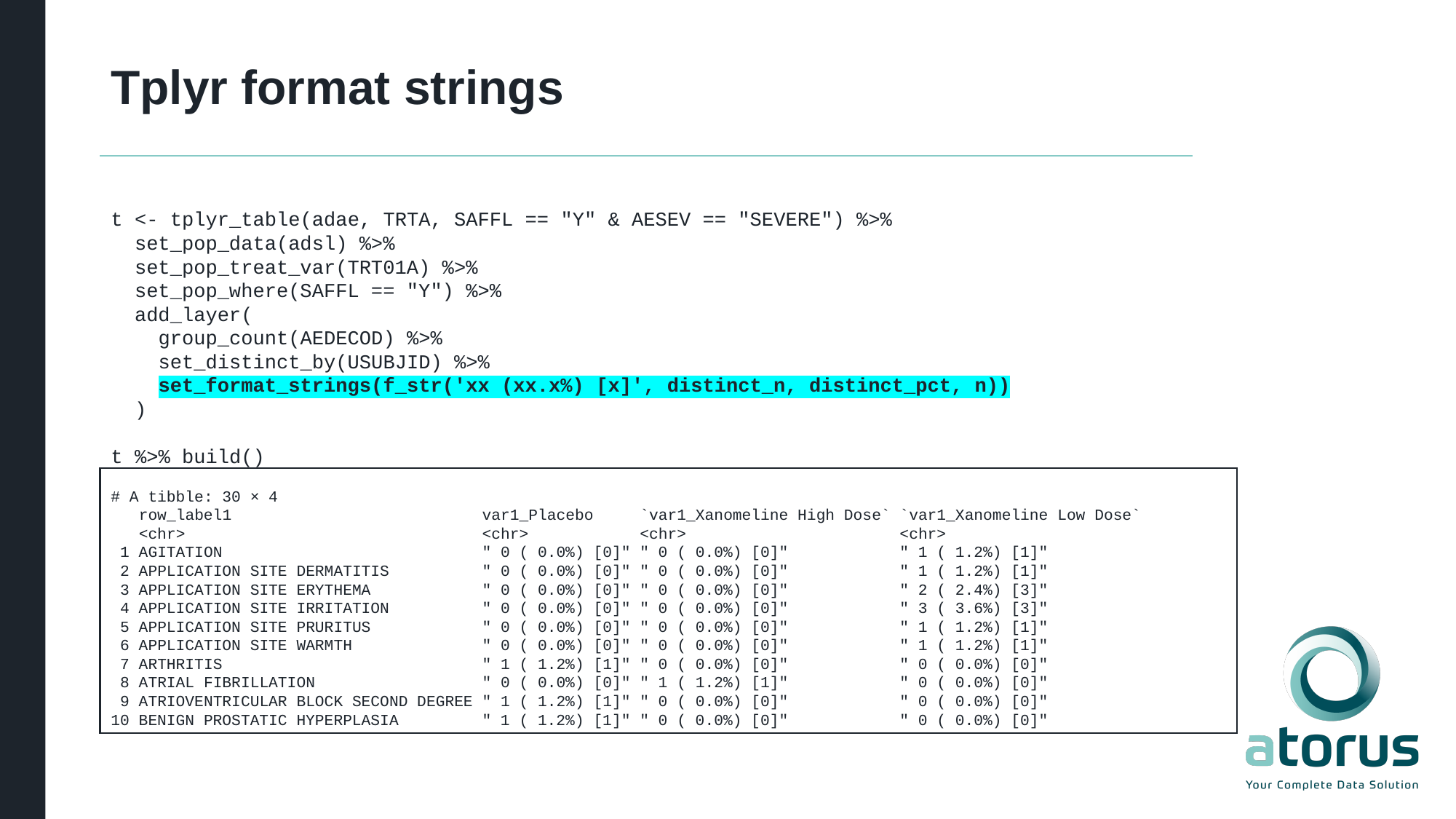

# Tplyr format strings
t <- tplyr_table(adae, TRTA, SAFFL == "Y" & AESEV == "SEVERE") %>%
  set_pop_data(adsl) %>%
  set_pop_treat_var(TRT01A) %>%
  set_pop_where(SAFFL == "Y") %>%
  add_layer(
    group_count(AEDECOD) %>%
    set_distinct_by(USUBJID) %>%
    set_format_strings(f_str('xx (xx.x%) [x]', distinct_n, distinct_pct, n))
  )

t %>% build()

# A tibble: 30 × 4
   row_label1                           var1_Placebo     `var1_Xanomeline High Dose` `var1_Xanomeline Low Dose`
   <chr>                                <chr>            <chr>                       <chr>
 1 AGITATION                            " 0 ( 0.0%) [0]" " 0 ( 0.0%) [0]"            " 1 ( 1.2%) [1]"
 2 APPLICATION SITE DERMATITIS          " 0 ( 0.0%) [0]" " 0 ( 0.0%) [0]"            " 1 ( 1.2%) [1]"
 3 APPLICATION SITE ERYTHEMA            " 0 ( 0.0%) [0]" " 0 ( 0.0%) [0]"            " 2 ( 2.4%) [3]"
 4 APPLICATION SITE IRRITATION          " 0 ( 0.0%) [0]" " 0 ( 0.0%) [0]"            " 3 ( 3.6%) [3]"
 5 APPLICATION SITE PRURITUS            " 0 ( 0.0%) [0]" " 0 ( 0.0%) [0]"            " 1 ( 1.2%) [1]"
 6 APPLICATION SITE WARMTH              " 0 ( 0.0%) [0]" " 0 ( 0.0%) [0]"            " 1 ( 1.2%) [1]"
 7 ARTHRITIS                            " 1 ( 1.2%) [1]" " 0 ( 0.0%) [0]"            " 0 ( 0.0%) [0]"
 8 ATRIAL FIBRILLATION                  " 0 ( 0.0%) [0]" " 1 ( 1.2%) [1]"            " 0 ( 0.0%) [0]"
 9 ATRIOVENTRICULAR BLOCK SECOND DEGREE " 1 ( 1.2%) [1]" " 0 ( 0.0%) [0]"            " 0 ( 0.0%) [0]"
10 BENIGN PROSTATIC HYPERPLASIA         " 1 ( 1.2%) [1]" " 0 ( 0.0%) [0]"            " 0 ( 0.0%) [0]"